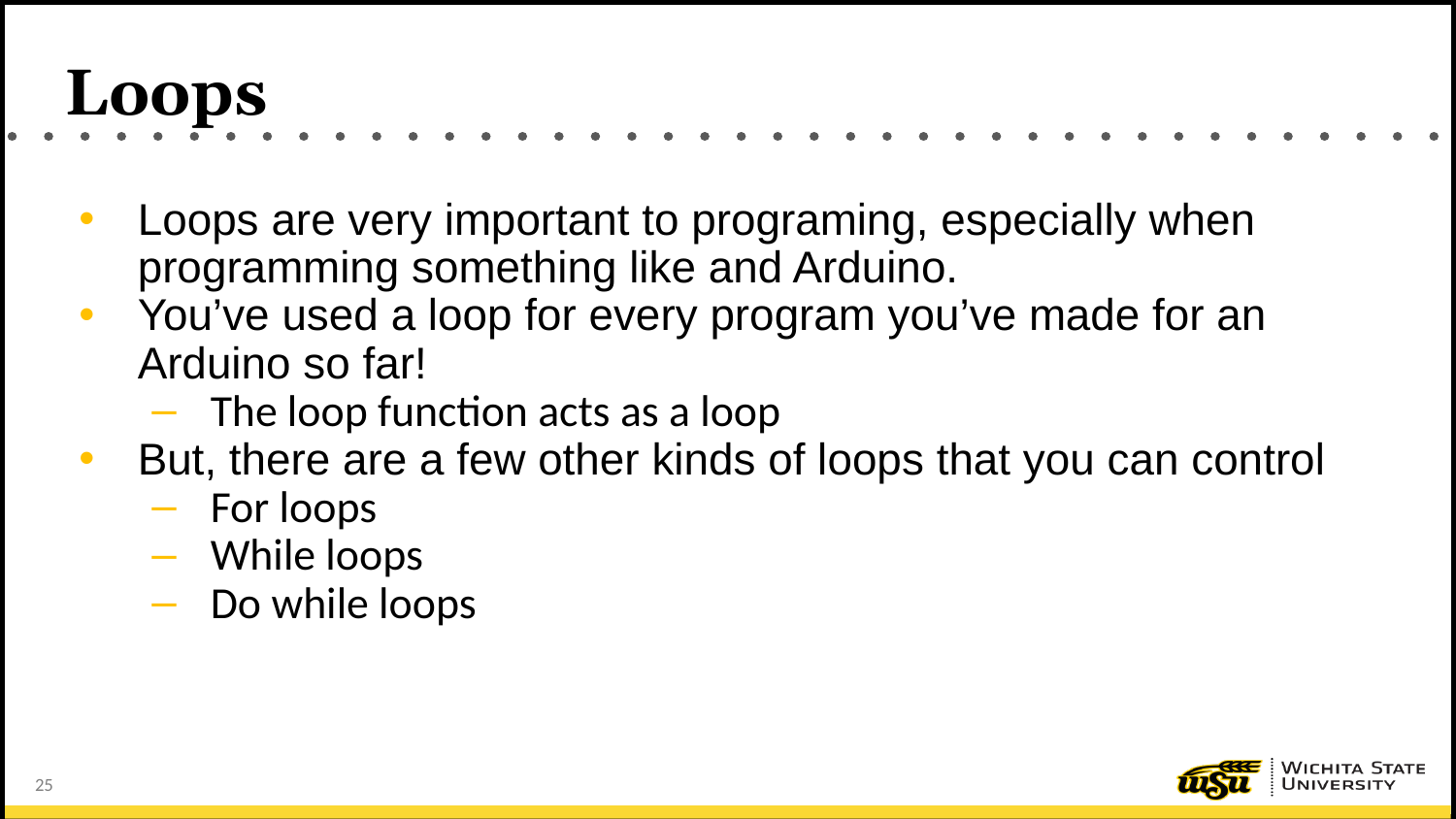

# Loops
Loops are very important to programing, especially when programming something like and Arduino.
You’ve used a loop for every program you’ve made for an Arduino so far!
The loop function acts as a loop
But, there are a few other kinds of loops that you can control
For loops
While loops
Do while loops